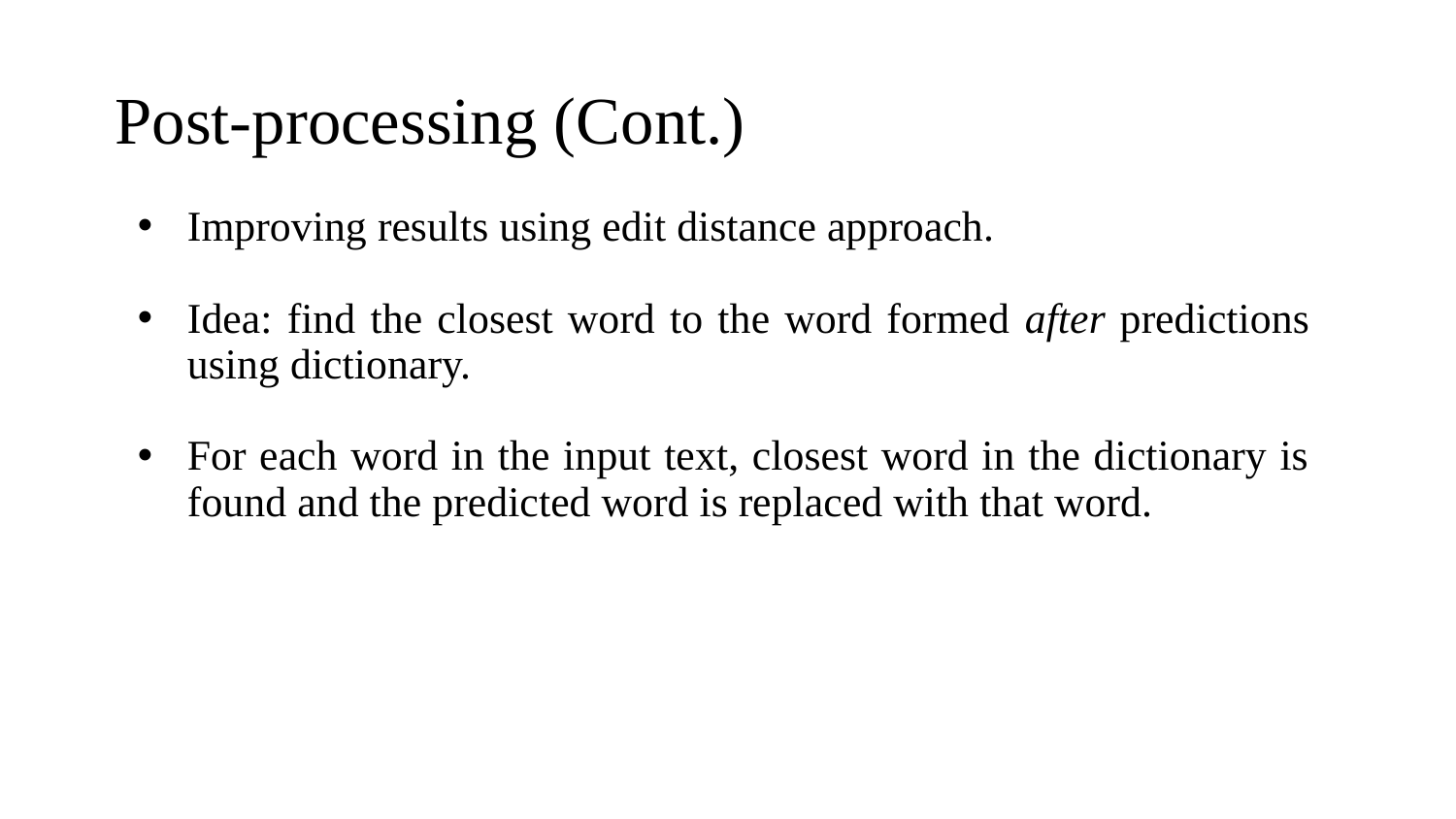

Post-processing (Cont.)
Improving results using edit distance approach.

Idea: find the closest word to the word formed after predictions using dictionary.

For each word in the input text, closest word in the dictionary is found and the predicted word is replaced with that word.